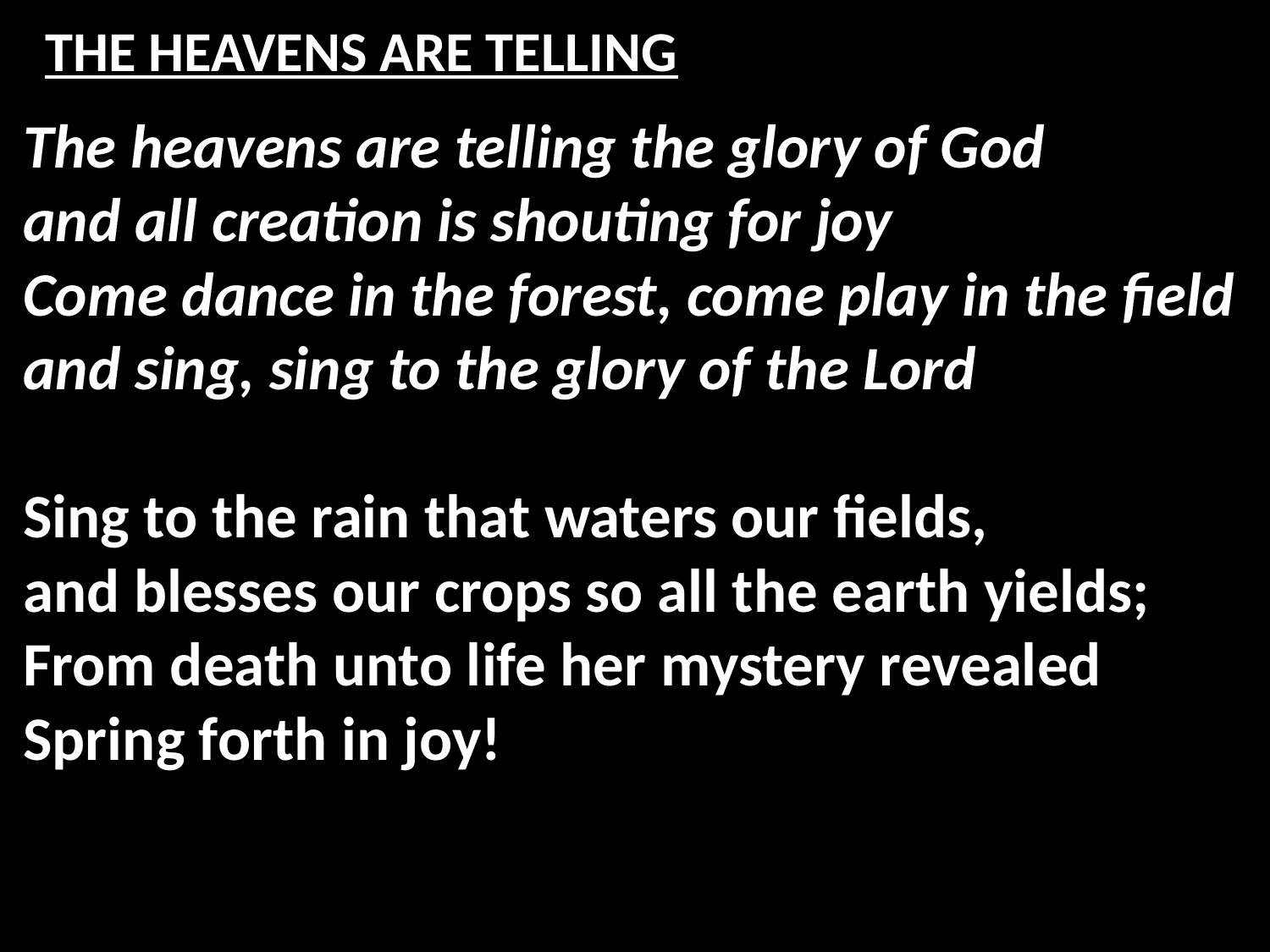

# THE HEAVENS ARE TELLING
The heavens are telling the glory of God
and all creation is shouting for joy
Come dance in the forest, come play in the field
and sing, sing to the glory of the Lord

Sing to the rain that waters our fields,
and blesses our crops so all the earth yields;
From death unto life her mystery revealed
Spring forth in joy!